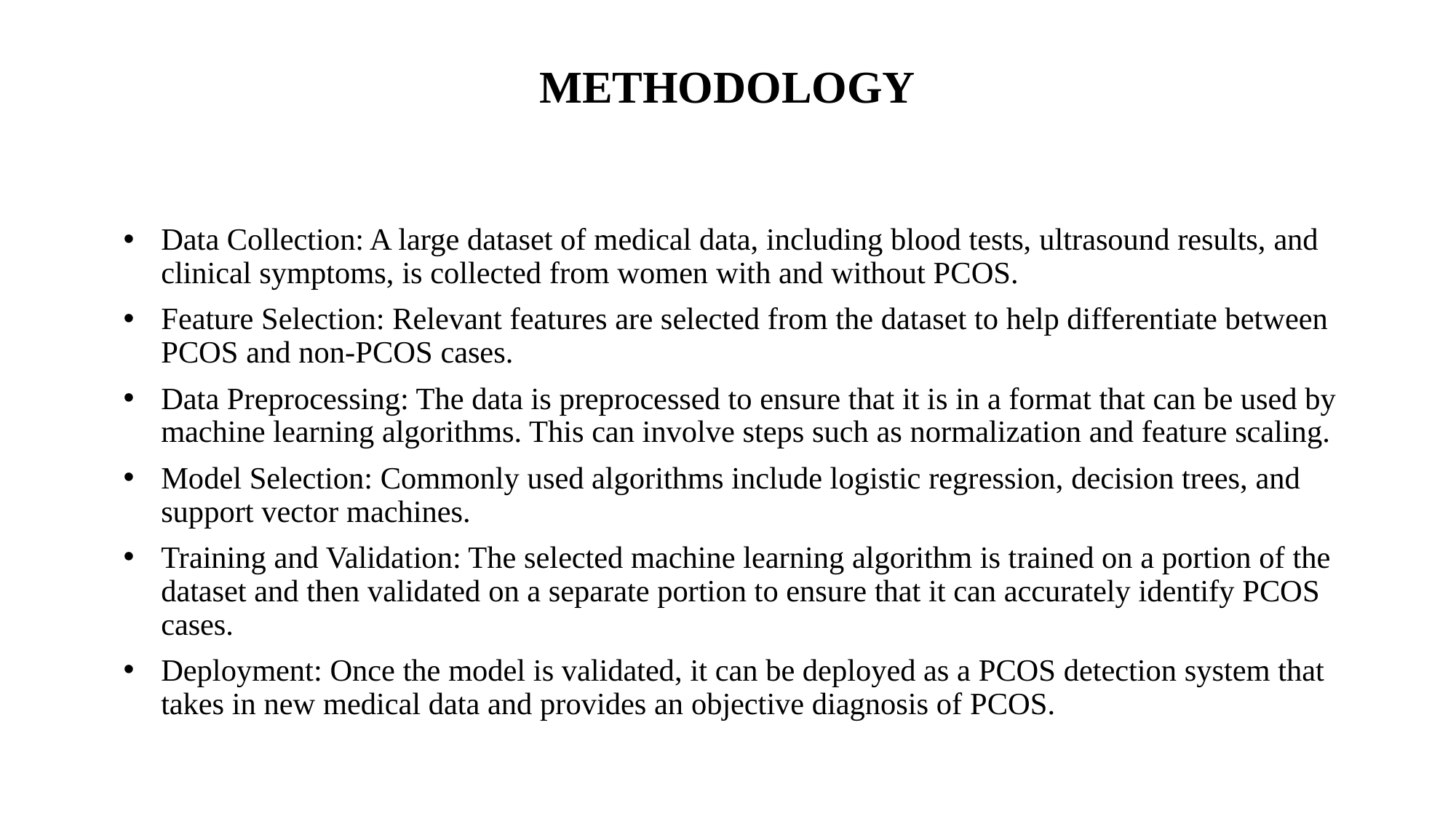

# METHODOLOGY
Data Collection: A large dataset of medical data, including blood tests, ultrasound results, and clinical symptoms, is collected from women with and without PCOS.
Feature Selection: Relevant features are selected from the dataset to help differentiate between PCOS and non-PCOS cases.
Data Preprocessing: The data is preprocessed to ensure that it is in a format that can be used by machine learning algorithms. This can involve steps such as normalization and feature scaling.
Model Selection: Commonly used algorithms include logistic regression, decision trees, and support vector machines.
Training and Validation: The selected machine learning algorithm is trained on a portion of the dataset and then validated on a separate portion to ensure that it can accurately identify PCOS cases.
Deployment: Once the model is validated, it can be deployed as a PCOS detection system that takes in new medical data and provides an objective diagnosis of PCOS.